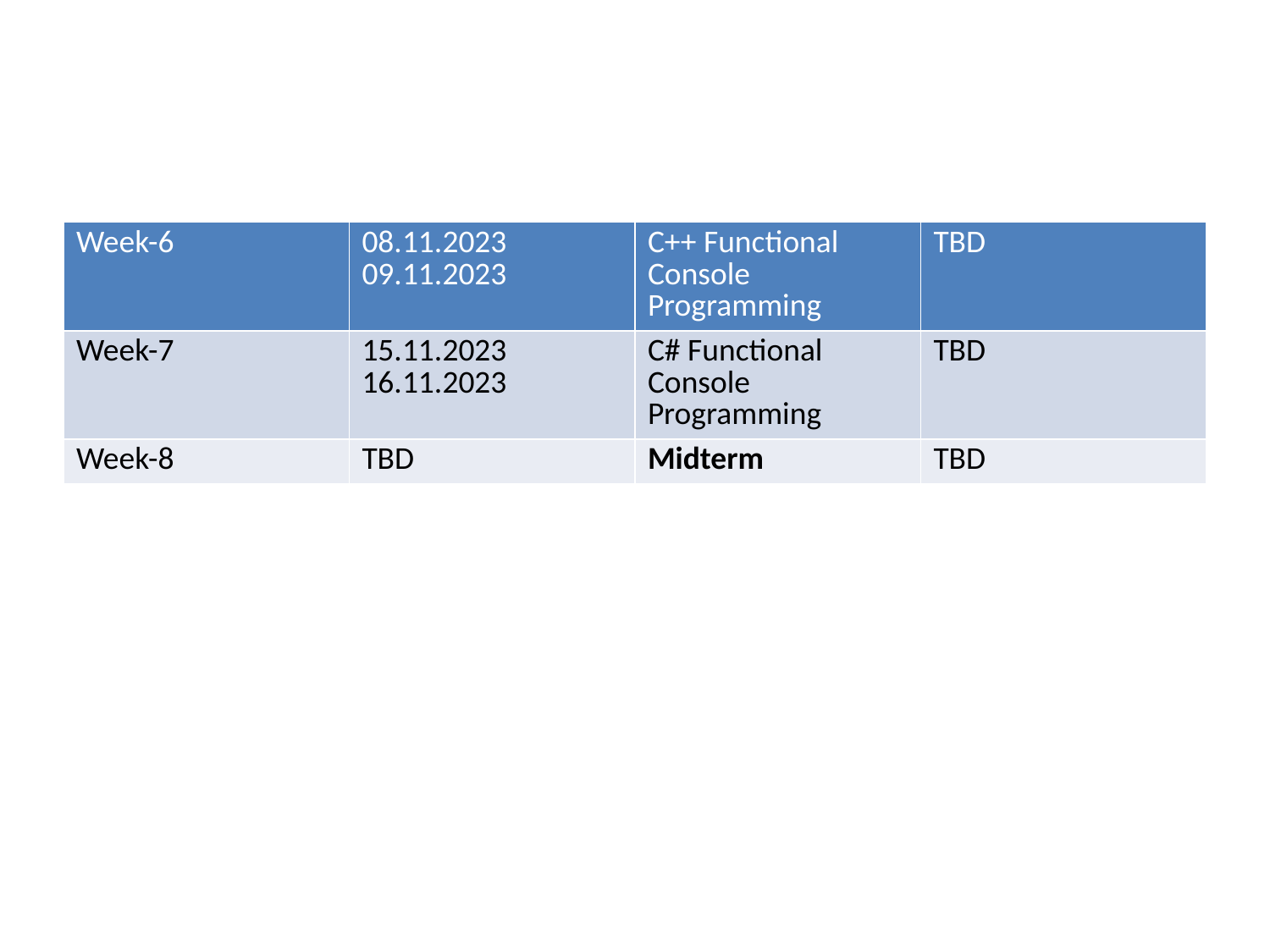

| Week-6 | 08.11.2023 09.11.2023 | C++ Functional Console Programming | TBD |
| --- | --- | --- | --- |
| Week-7 | 15.11.2023 16.11.2023 | C# Functional Console Programming | TBD |
| Week-8 | TBD | Midterm | TBD |